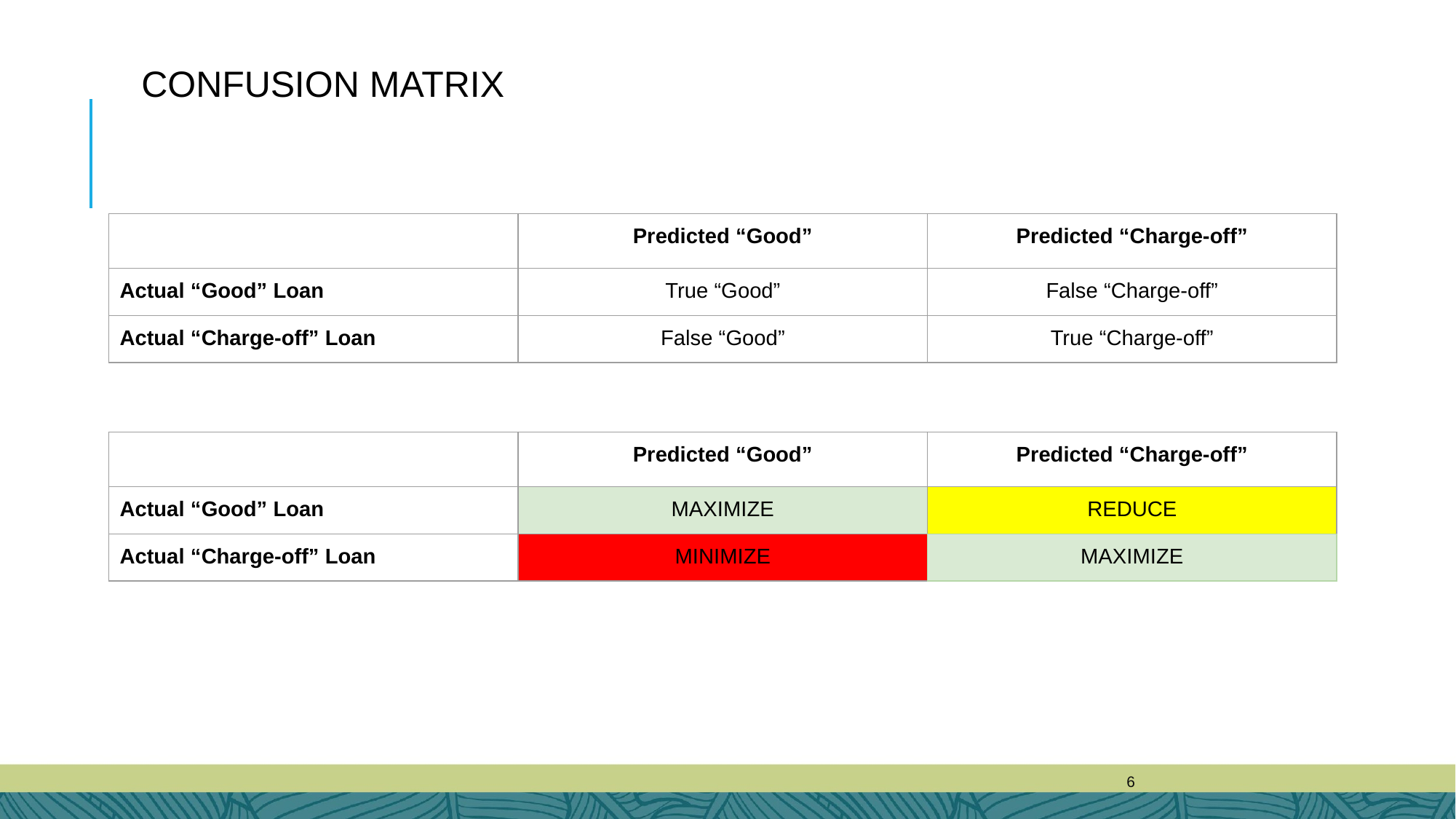

CONFUSION MATRIX
|  | Predicted “Good” | Predicted “Charge-off” |
| --- | --- | --- |
| Actual “Good” Loan | True “Good” | False “Charge-off” |
| Actual “Charge-off” Loan | False “Good” | True “Charge-off” |

|  | Predicted “Good” | Predicted “Charge-off” |
| --- | --- | --- |
| Actual “Good” Loan | MAXIMIZE | REDUCE |
| Actual “Charge-off” Loan | MINIMIZE | MAXIMIZE |
6